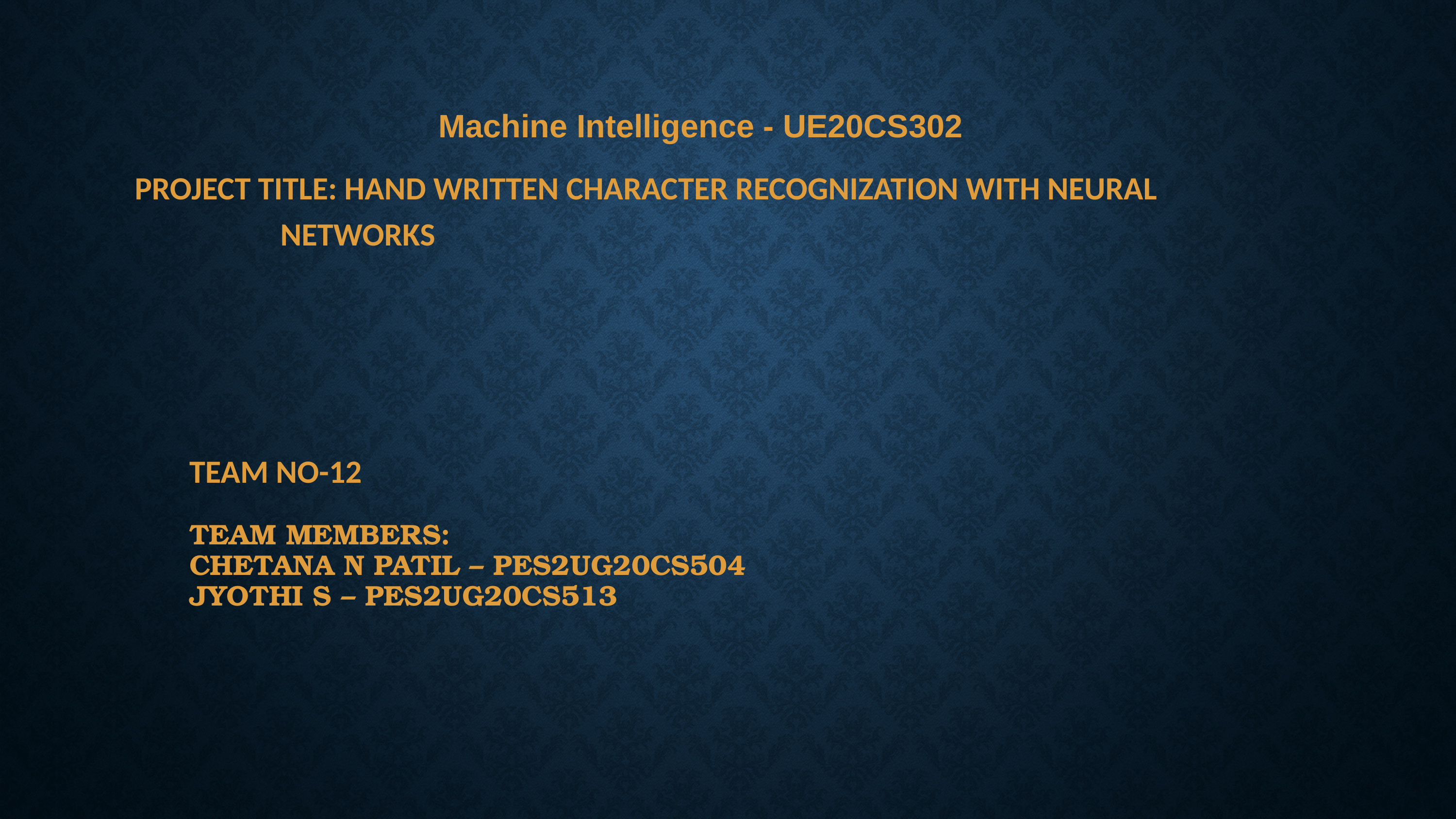

Machine Intelligence - UE20CS302
PROJECT TITLE: HAND WRITTEN CHARACTER RECOGNIZATION WITH NEURAL 			NETWORKS
# TEAM No-12 TEAM MEMBERS: CHETANA N PATIL – PES2UG20CS504 JYOTHI S – PES2UG20CS513